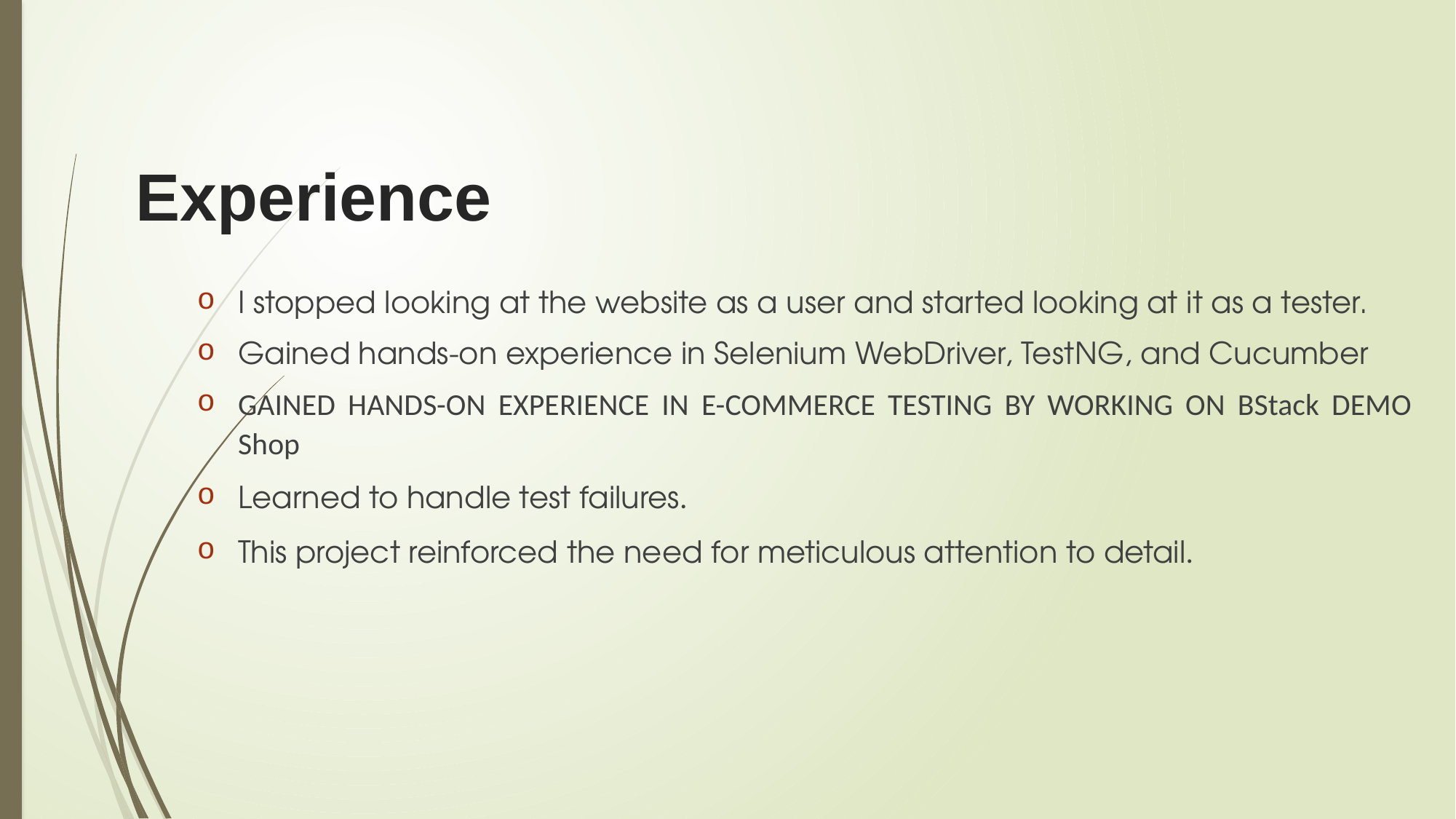

# Experience
I stopped looking at the website as a user and started looking at it as a tester.
Gained hands-on experience in Selenium WebDriver, TestNG, and Cucumber
GAINED HANDS-ON EXPERIENCE IN E-COMMERCE TESTING BY WORKING ON BStack DEMO Shop
Learned to handle test failures.
This project reinforced the need for meticulous attention to detail.